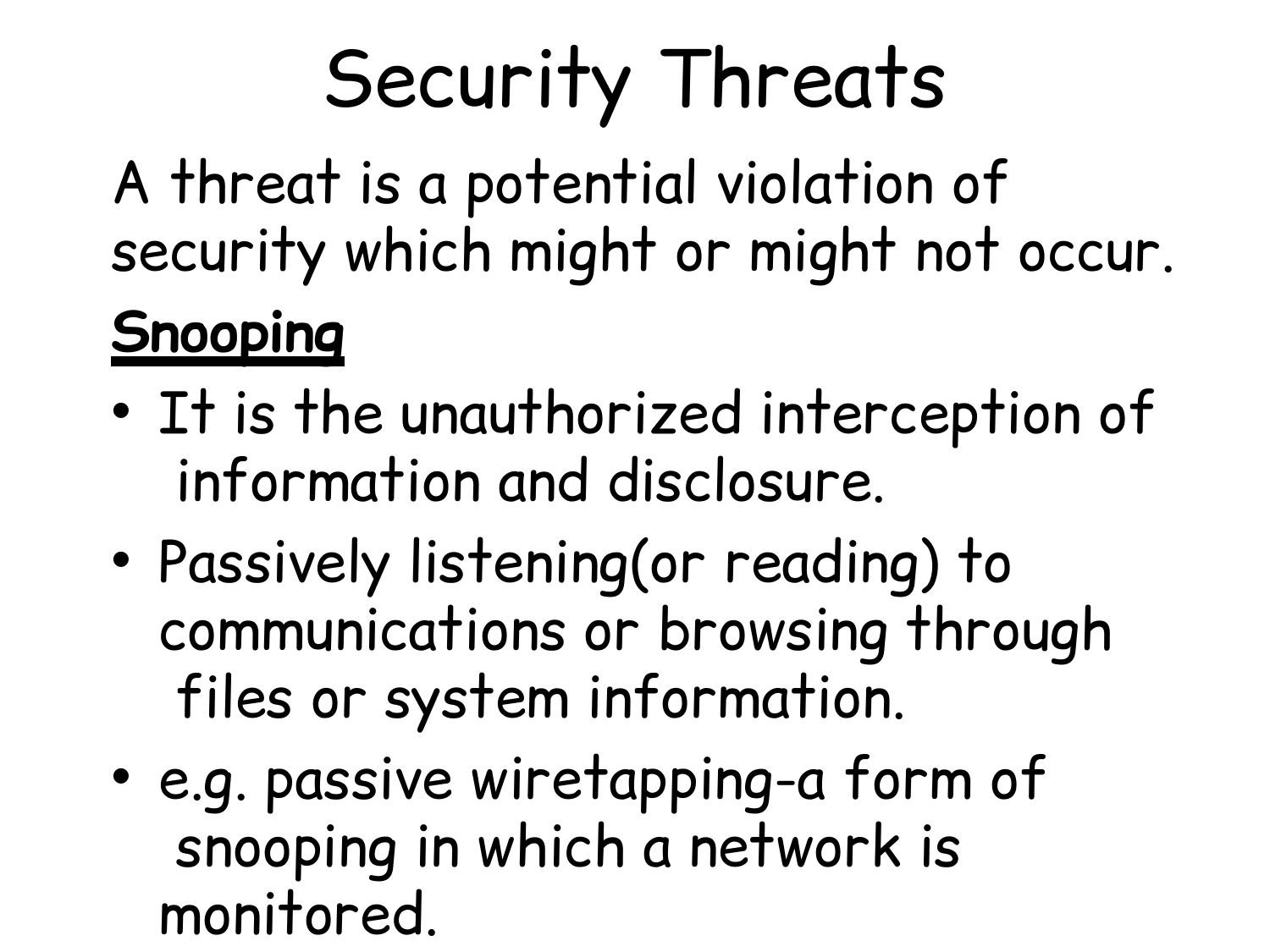

# Security Threats
A threat is a potential violation of  security which might or might not occur.
Snooping
It is the unauthorized interception of  information and disclosure.
Passively listening(or reading) to  communications or browsing through  files or system information.
e.g. passive wiretapping-a form of  snooping in which a network is
monitored.